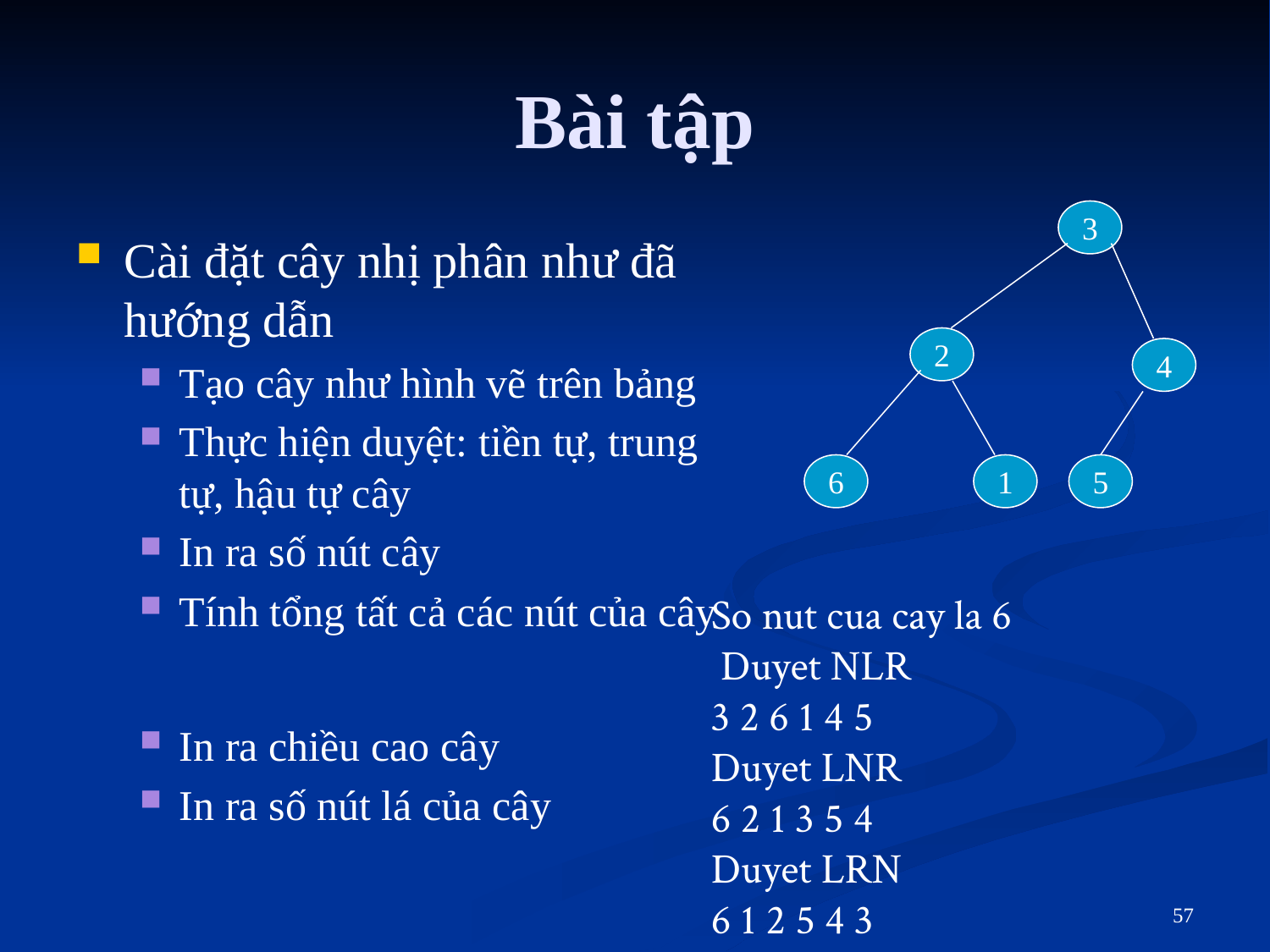

# Bài tập
3
Cài đặt cây nhị phân như đã hướng dẫn
Tạo cây như hình vẽ trên bảng
Thực hiện duyệt: tiền tự, trung tự, hậu tự cây
In ra số nút cây
Tính tổng tất cả các nút của cây

In ra chiều cao cây
In ra số nút lá của cây

2
4

6
1
5
So nut cua cay la 6
 Duyet NLR
3 2 6 1 4 5
Duyet LNR
6 2 1 3 5 4
Duyet LRN
6 1 2 5 4 3
57